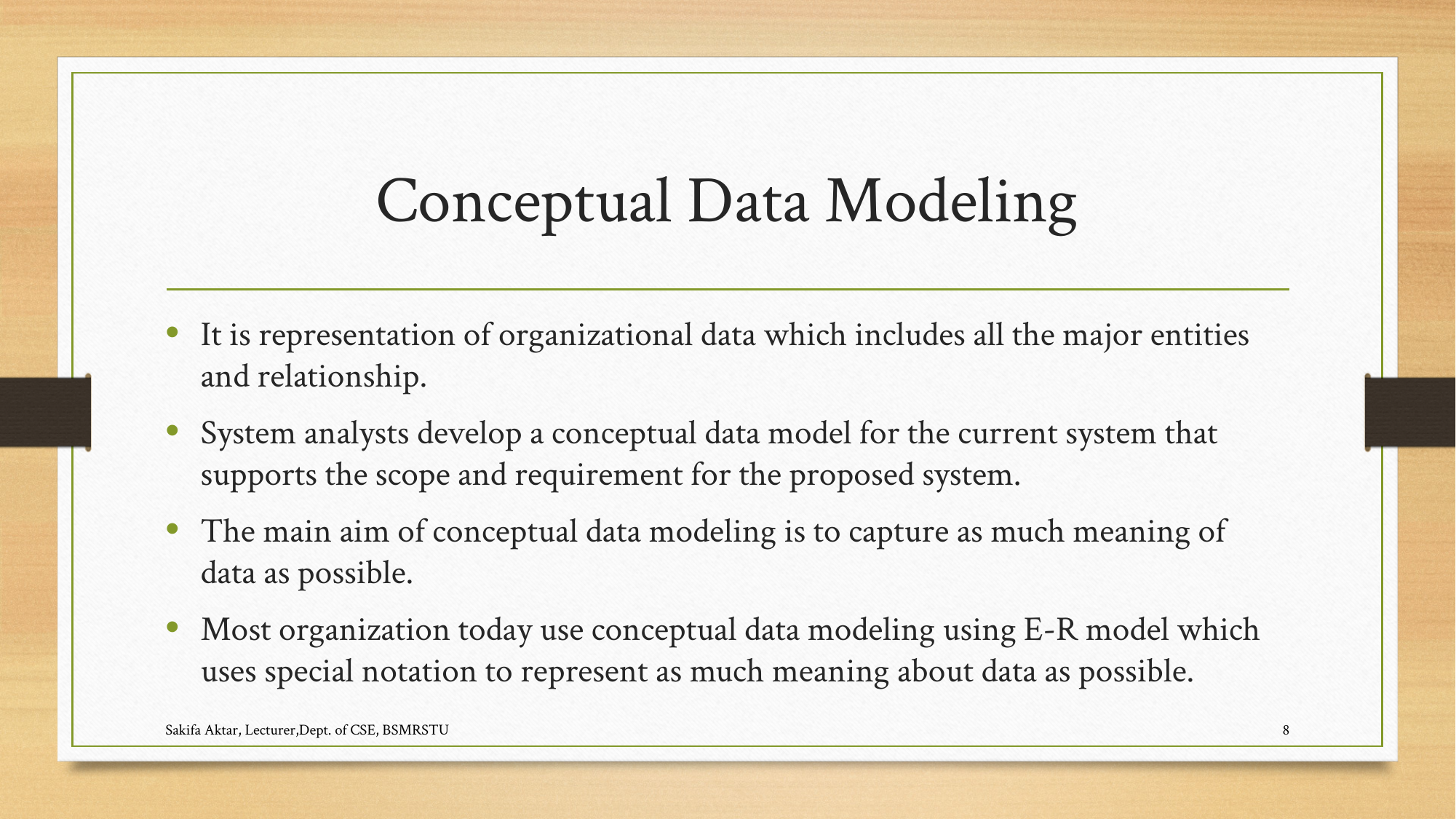

# Conceptual Data Modeling
It is representation of organizational data which includes all the major entities and relationship.
System analysts develop a conceptual data model for the current system that supports the scope and requirement for the proposed system.
The main aim of conceptual data modeling is to capture as much meaning of data as possible.
Most organization today use conceptual data modeling using E-R model which uses special notation to represent as much meaning about data as possible.

Sakifa Aktar, Lecturer,Dept. of CSE, BSMRSTU
8